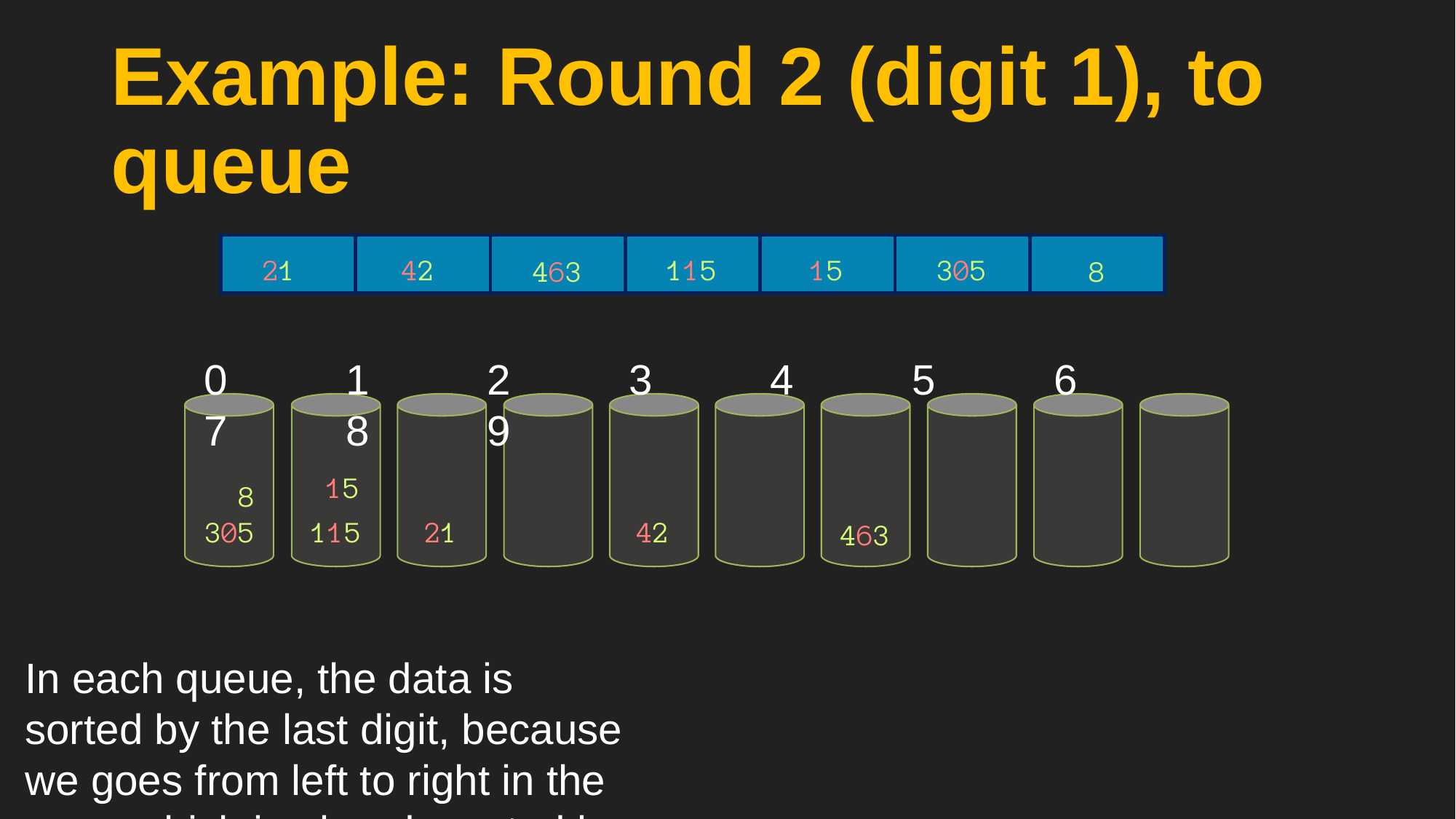

# Example: Round 2 (digit 1), to queue

21
42
115
15
305
463
8
0          1          2          3          4          5          6          7          8          9

15
8
305
115
21
42
463
In each queue, the data is sorted by the last digit, because we goes from left to right in the array which is already sorted by the last digit